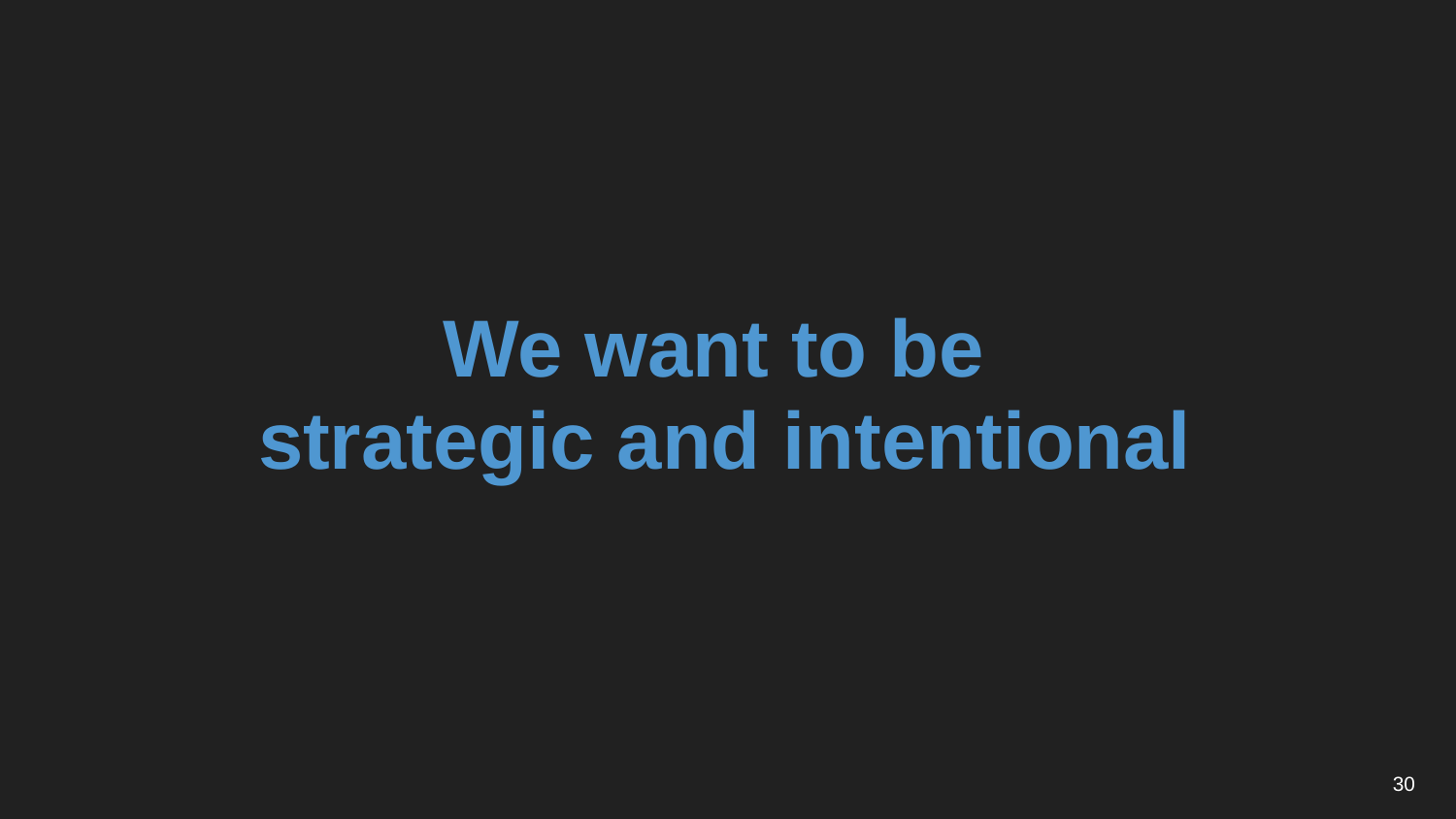

# We want to be strategic and intentional
30